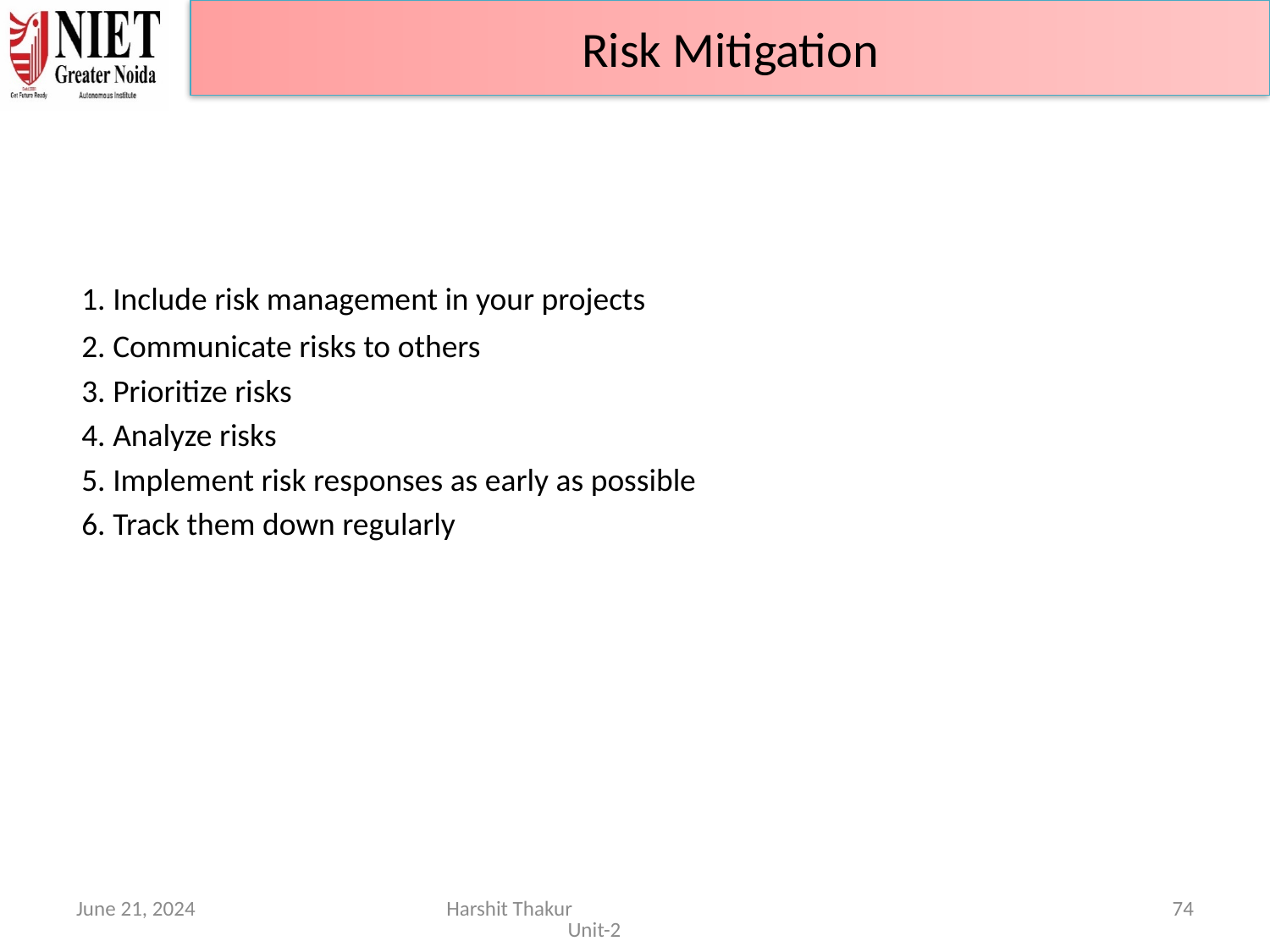

Risk Mitigation

	1. Include risk management in your projects
	2. Communicate risks to others
	3. Prioritize risks
	4. Analyze risks
	5. Implement risk responses as early as possible
	6. Track them down regularly

June 21, 2024
Harshit Thakur                                                                            Unit-2
74